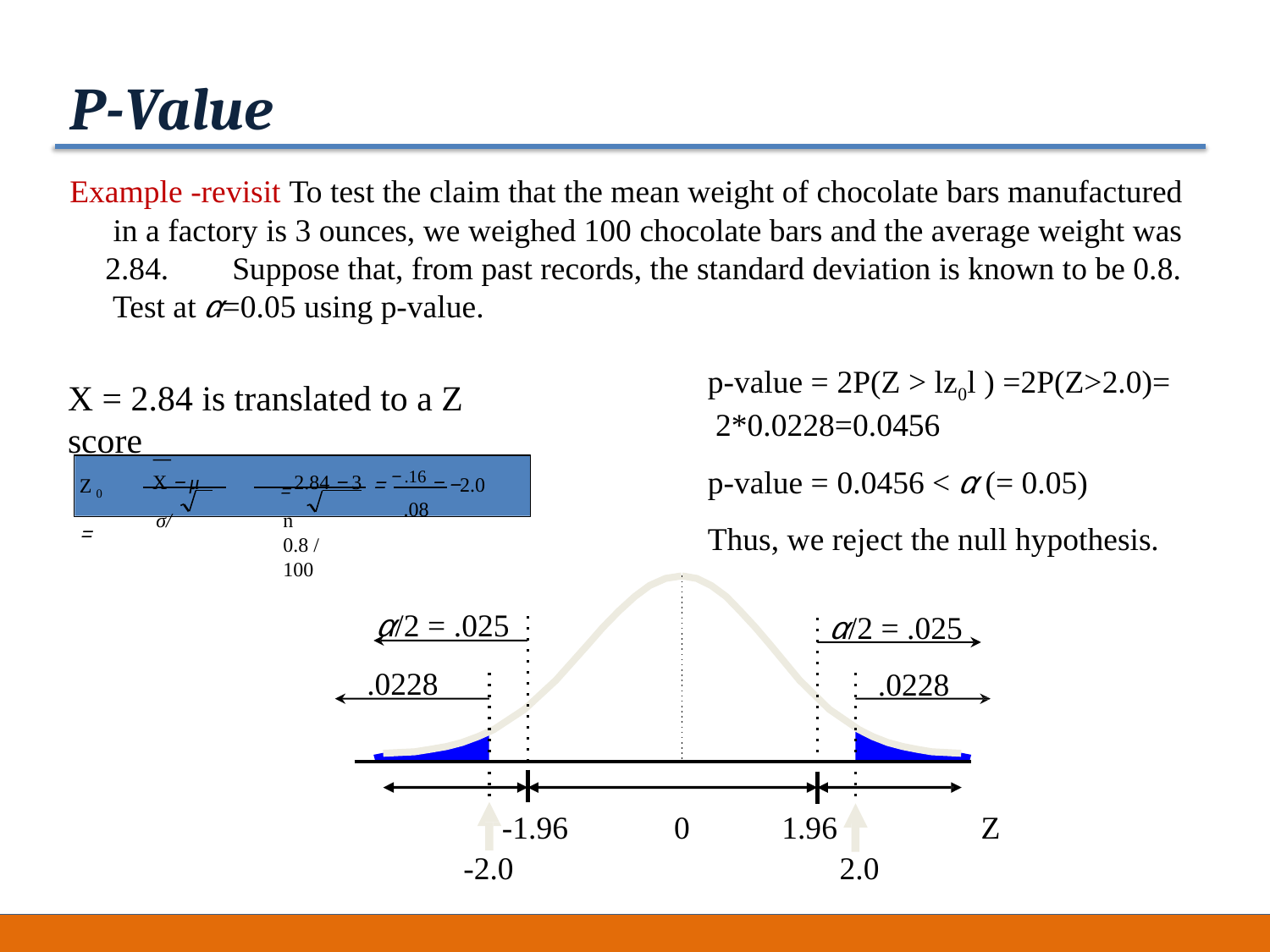

# P-Value

Example -revisit To test the claim that the mean weight of chocolate bars manufactured
in a factory is 3 ounces, we weighed 100 chocolate bars and the average weight was
2.84.	Suppose that, from past records, the standard deviation is known to be 0.8.  Test at α=0.05 using p-value.
p-value = 2P(Z > lz0l ) =2P(Z>2.0)=  2*0.0228=0.0456
p-value = 0.0456 < α (= 0.05)  Thus, we reject the null hypothesis.
X = 2.84 is translated to a Z score
X − μ	= 2.84 − 3
σ/	n	0.8 /	100

Z	=
= − .16 = −2.0
.08
0

α/2 = .025
α/2 = .025

.0228
.0228

-1.96
-2.0
0
1.96
Z
2.0